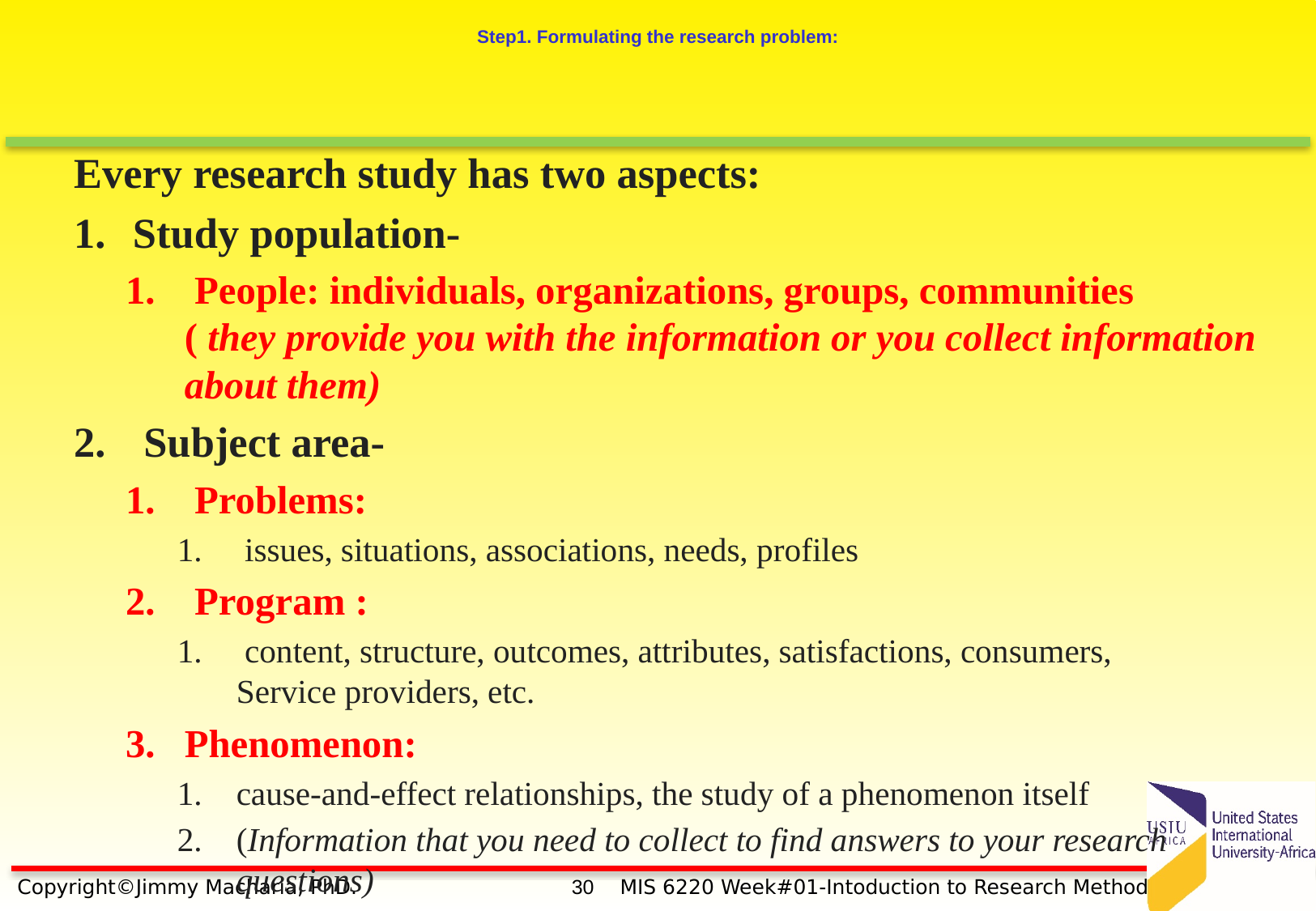

# Step1. Formulating the research problem:
Every research study has two aspects:
Study population-
 People: individuals, organizations, groups, communities
( they provide you with the information or you collect information about them)
 Subject area-
 Problems:
 issues, situations, associations, needs, profiles
 Program :
 content, structure, outcomes, attributes, satisfactions, consumers,
Service providers, etc.
Phenomenon:
cause-and-effect relationships, the study of a phenomenon itself
(Information that you need to collect to find answers to your research questions)